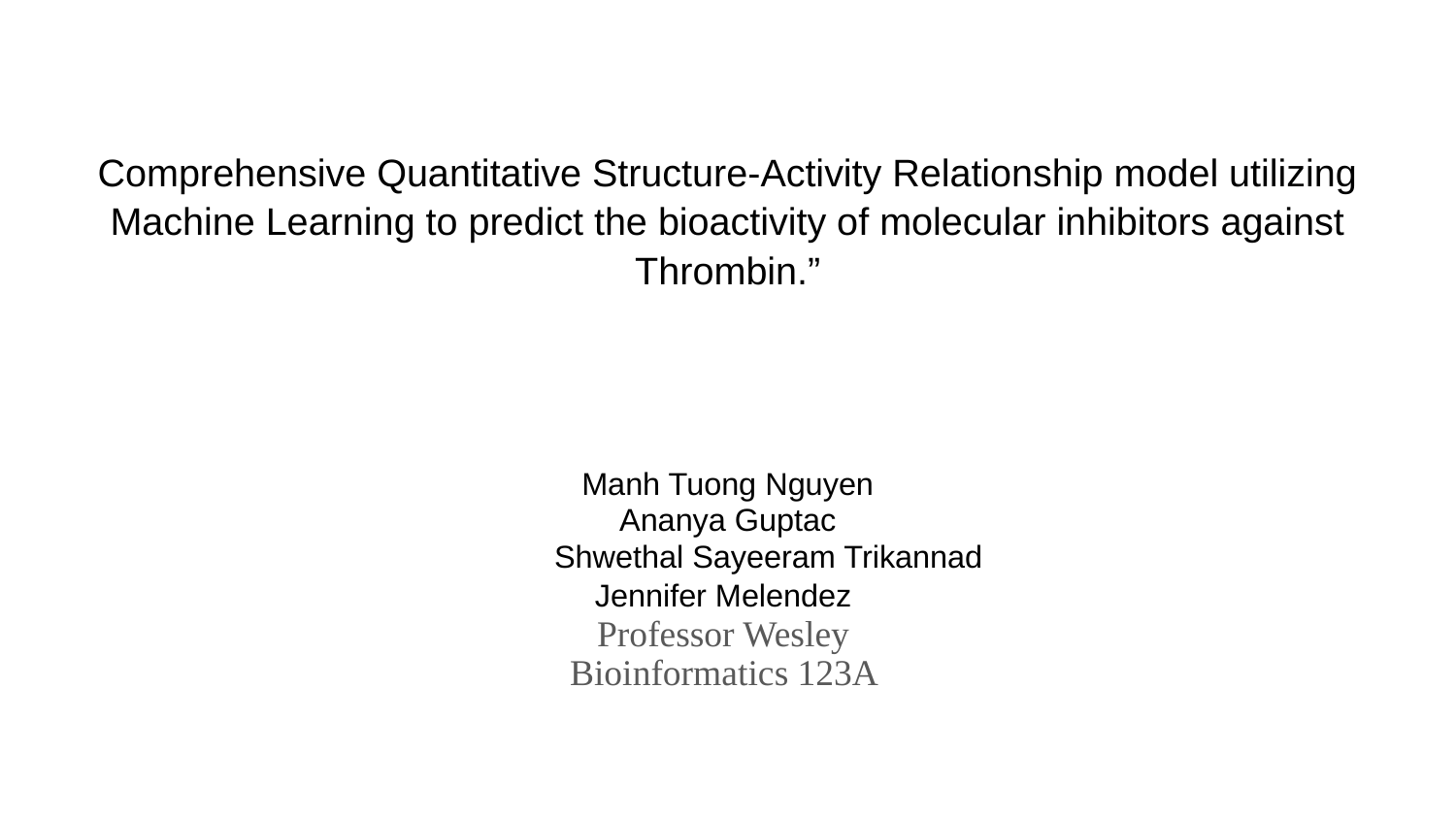

# Comprehensive Quantitative Structure-Activity Relationship model utilizing Machine Learning to predict the bioactivity of molecular inhibitors against Thrombin.”

Manh Tuong Nguyen
Ananya Guptac
 Shwethal Sayeeram Trikannad
 Jennifer Melendez
Professor Wesley
Bioinformatics 123A